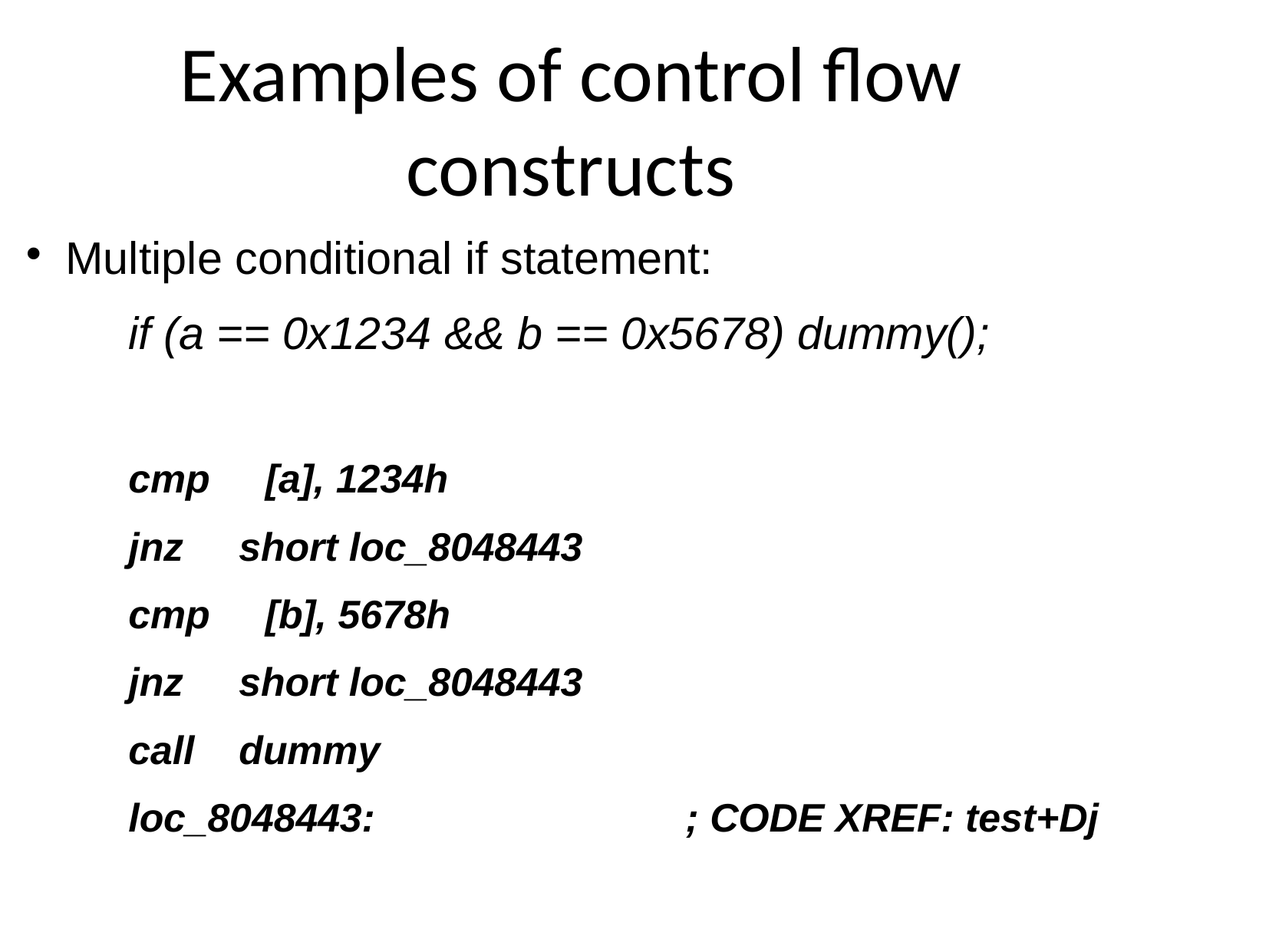

Examples of control flow constructs
Multiple conditional if statement:
	if (a == 0x1234 && b == 0x5678) dummy();

	cmp     [a], 1234h
	jnz     short loc_8048443
	cmp     [b], 5678h
	jnz     short loc_8048443
	call    dummy
	loc_8048443:                            ; CODE XREF: test+Dj